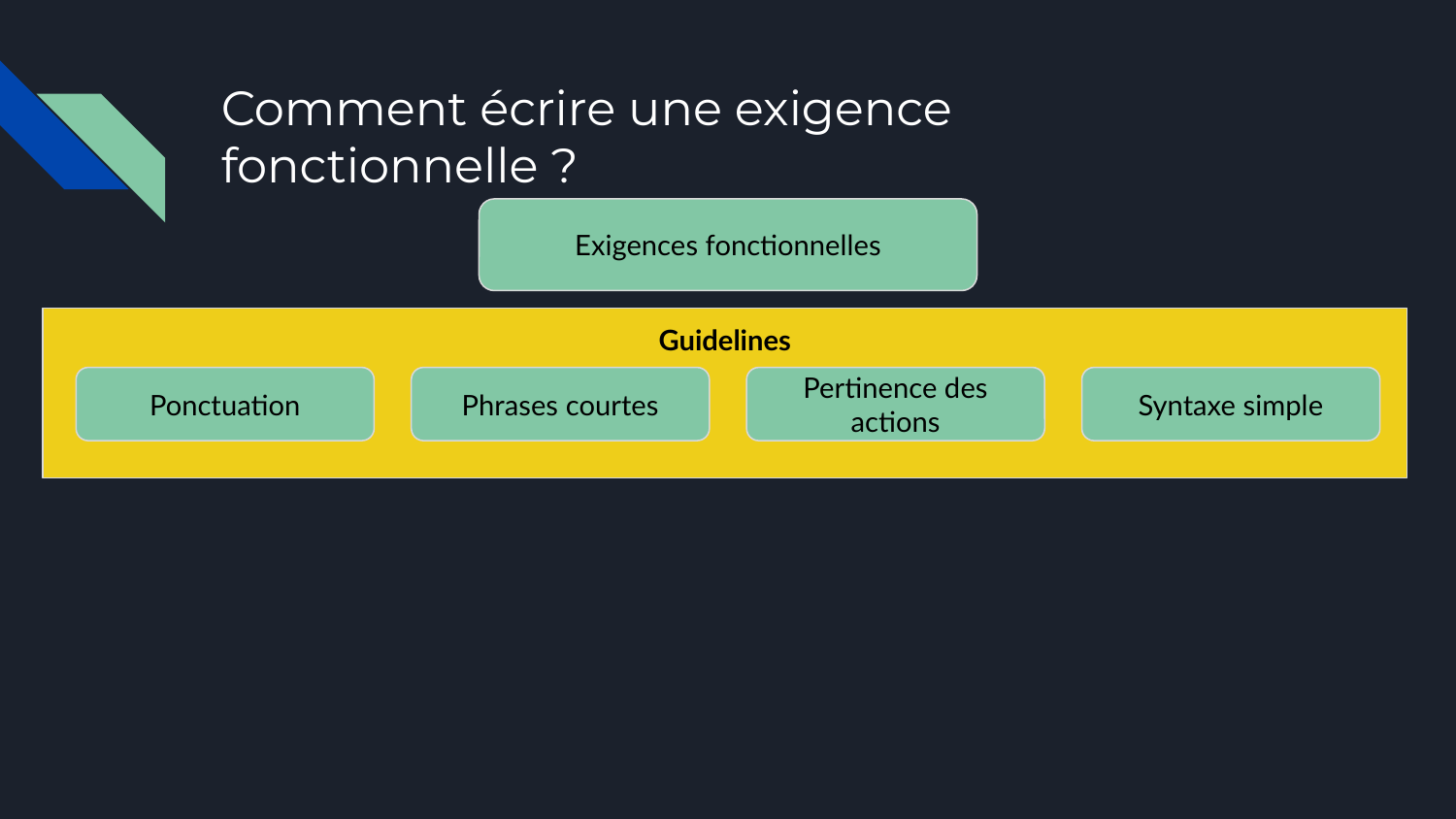

# Comment écrire une exigence fonctionnelle ?
Exigences fonctionnelles
Guidelines
Ponctuation
Phrases courtes
Pertinence des actions
Syntaxe simple